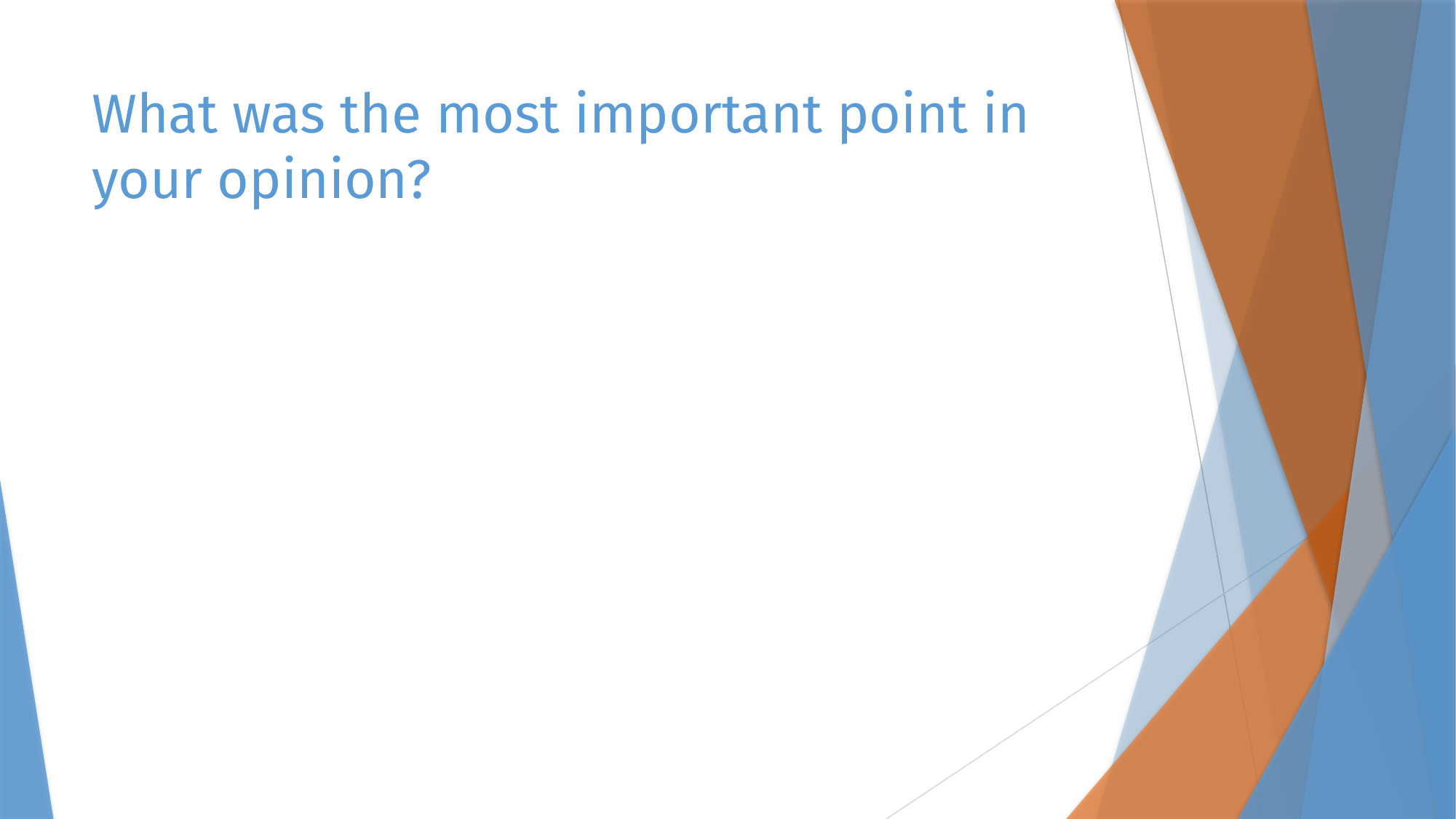

# What was the most important point in your opinion?